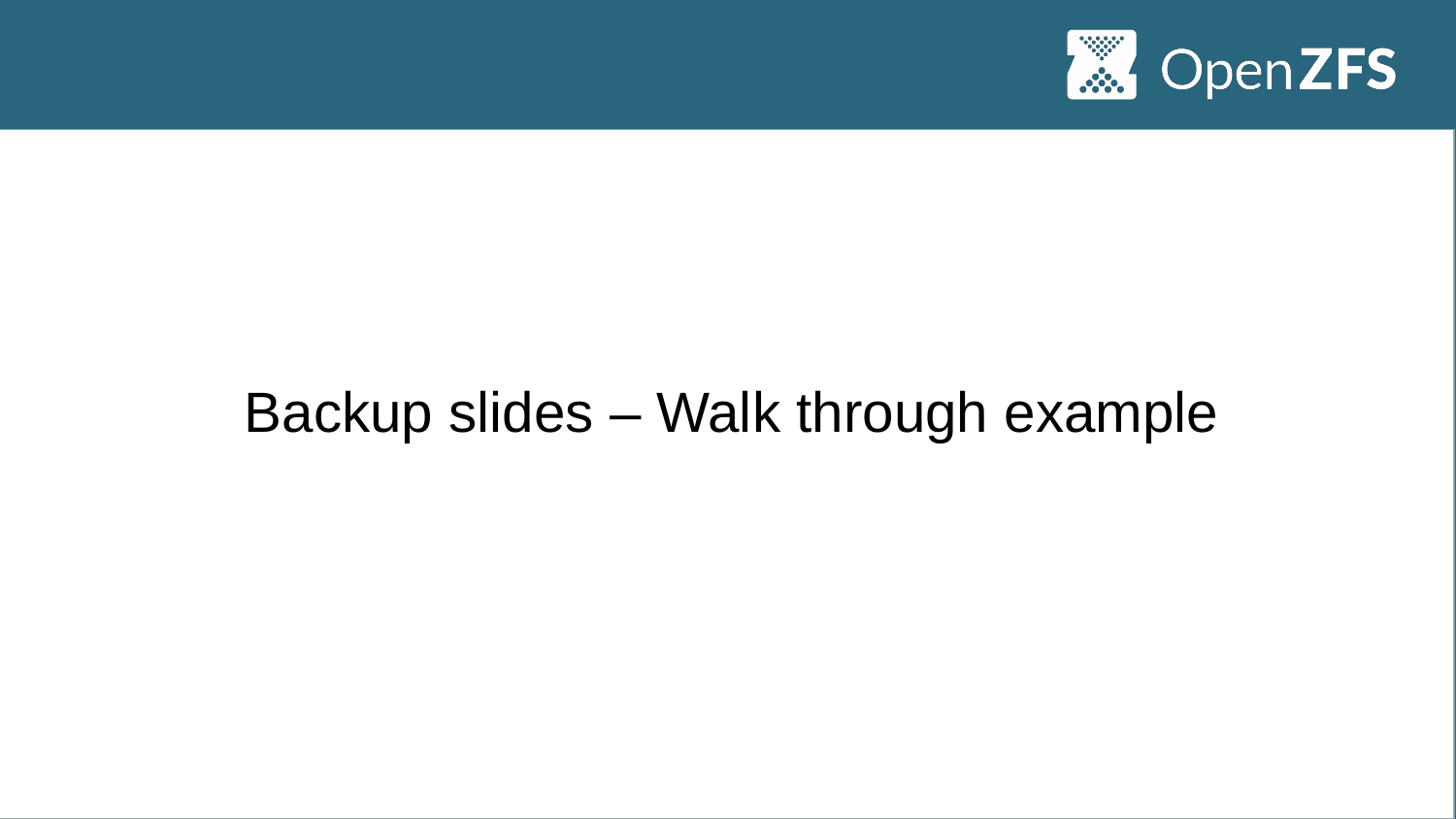

Backup slides – Walk through example
Example – How ZIL works today